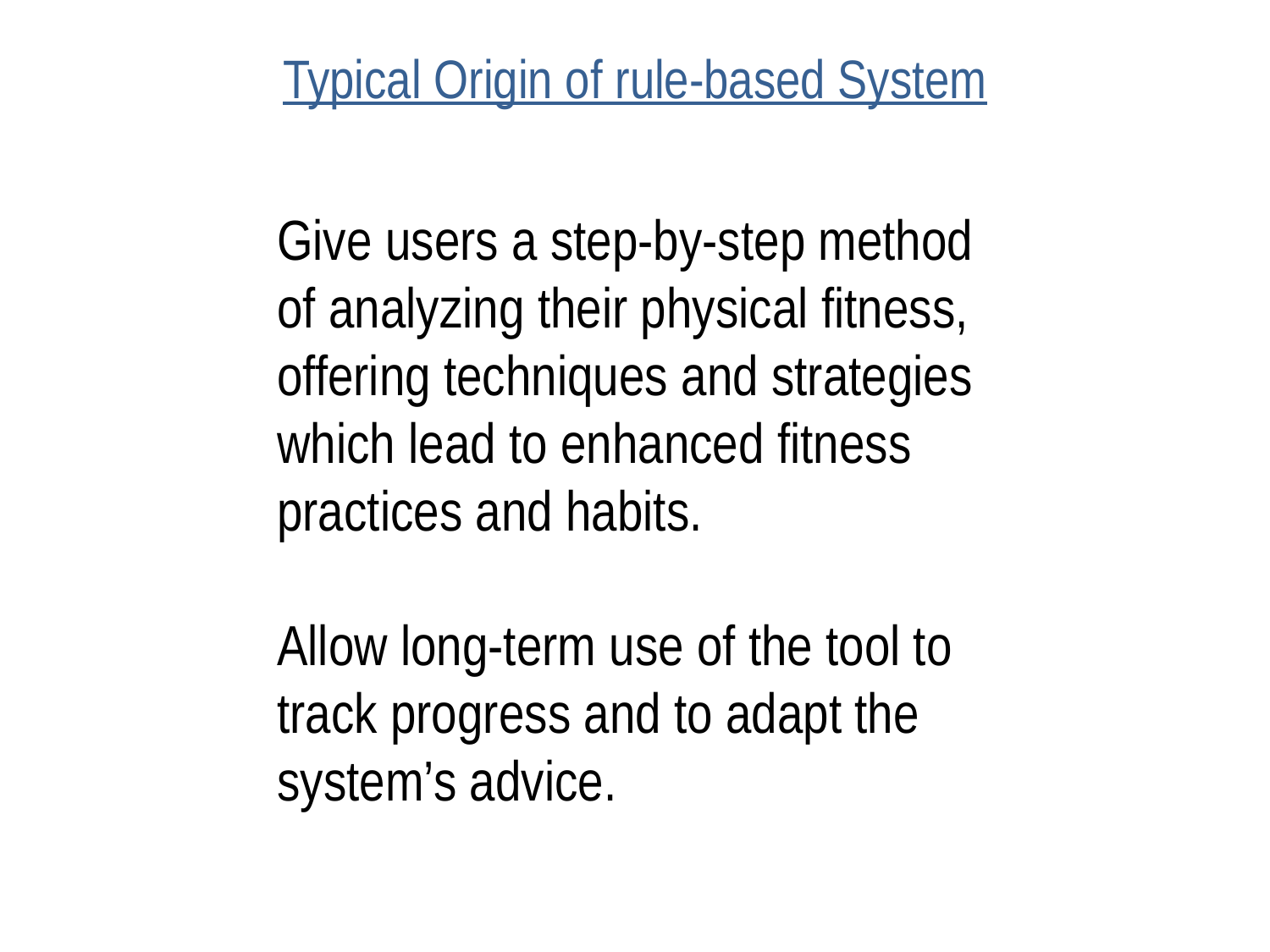

# Typical Origin of rule-based System
Give users a step-by-step method of analyzing their physical fitness, offering techniques and strategies which lead to enhanced fitness practices and habits.

Allow long-term use of the tool to track progress and to adapt the system’s advice.